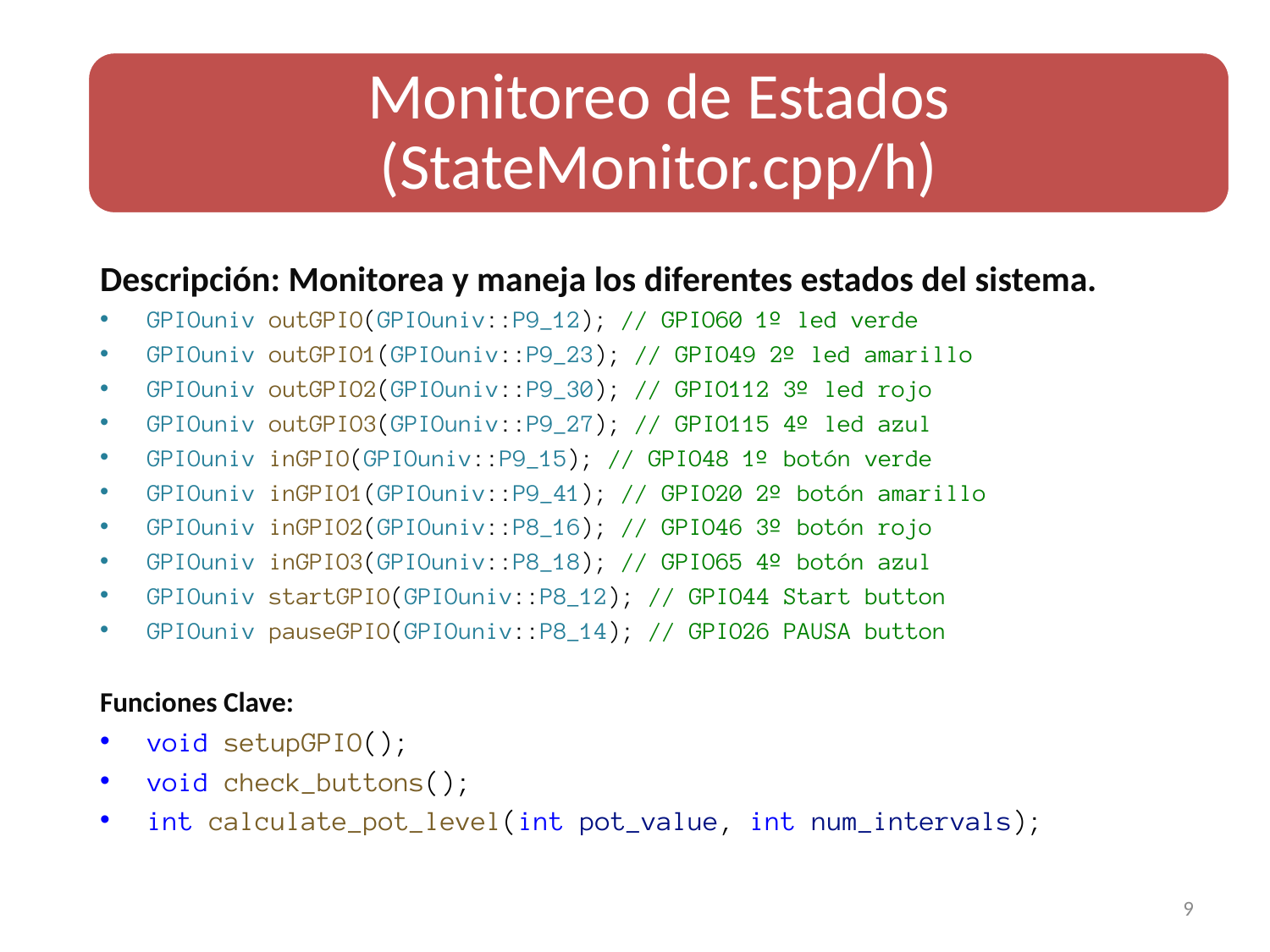

Monitoreo de Estados (StateMonitor.cpp/h)
Descripción: Monitorea y maneja los diferentes estados del sistema.
GPIOuniv outGPIO(GPIOuniv::P9_12); // GPIO60 1º led verde
GPIOuniv outGPIO1(GPIOuniv::P9_23); // GPIO49 2º led amarillo
GPIOuniv outGPIO2(GPIOuniv::P9_30); // GPIO112 3º led rojo
GPIOuniv outGPIO3(GPIOuniv::P9_27); // GPIO115 4º led azul
GPIOuniv inGPIO(GPIOuniv::P9_15); // GPIO48 1º botón verde
GPIOuniv inGPIO1(GPIOuniv::P9_41); // GPIO20 2º botón amarillo
GPIOuniv inGPIO2(GPIOuniv::P8_16); // GPIO46 3º botón rojo
GPIOuniv inGPIO3(GPIOuniv::P8_18); // GPIO65 4º botón azul
GPIOuniv startGPIO(GPIOuniv::P8_12); // GPIO44 Start button
GPIOuniv pauseGPIO(GPIOuniv::P8_14); // GPIO26 PAUSA button

Funciones Clave:
void setupGPIO();
void check_buttons();
int calculate_pot_level(int pot_value, int num_intervals);

9